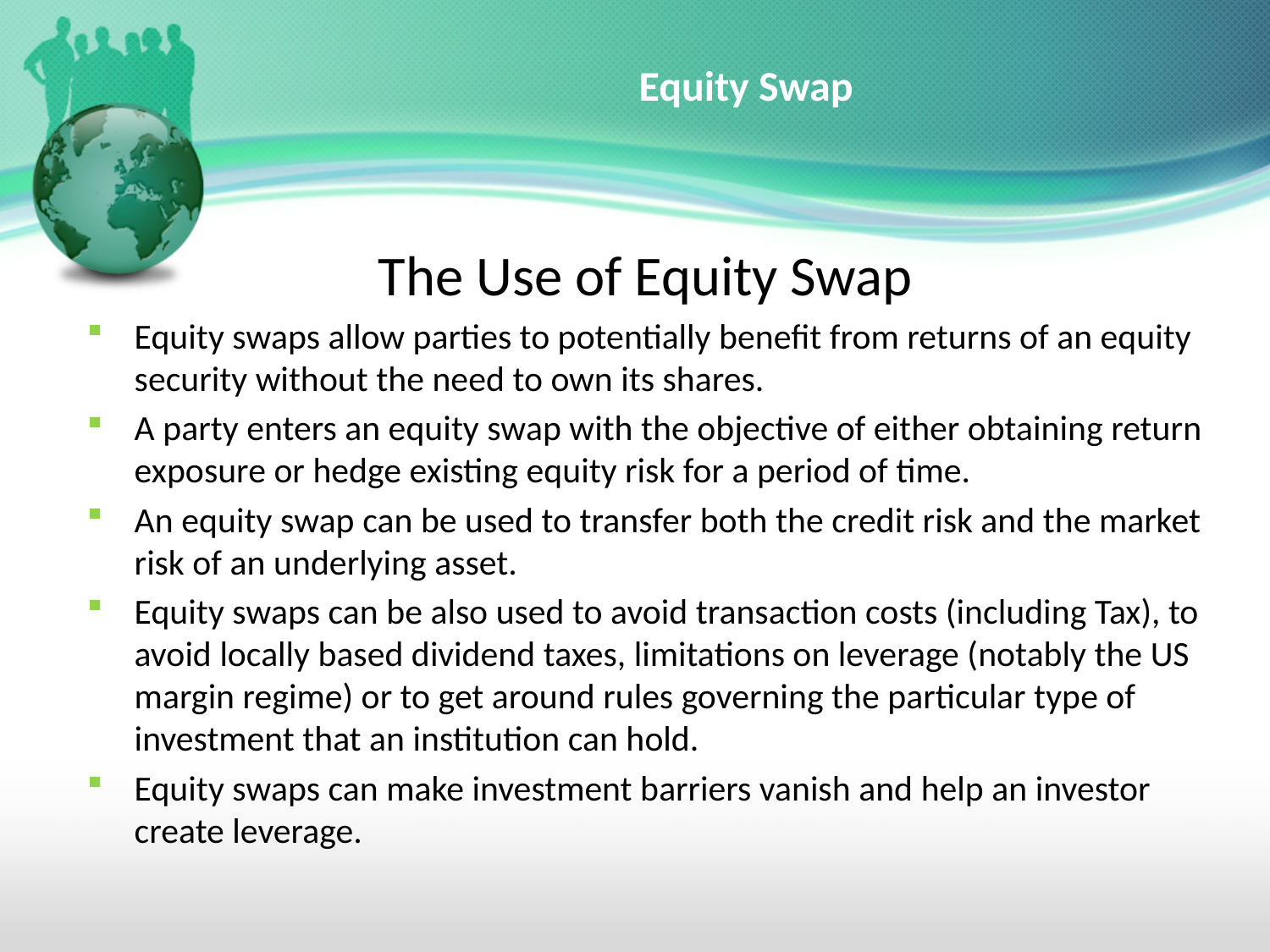

# Equity Swap
The Use of Equity Swap
Equity swaps allow parties to potentially benefit from returns of an equity security without the need to own its shares.
A party enters an equity swap with the objective of either obtaining return exposure or hedge existing equity risk for a period of time.
An equity swap can be used to transfer both the credit risk and the market risk of an underlying asset.
Equity swaps can be also used to avoid transaction costs (including Tax), to avoid locally based dividend taxes, limitations on leverage (notably the US margin regime) or to get around rules governing the particular type of investment that an institution can hold.
Equity swaps can make investment barriers vanish and help an investor create leverage.